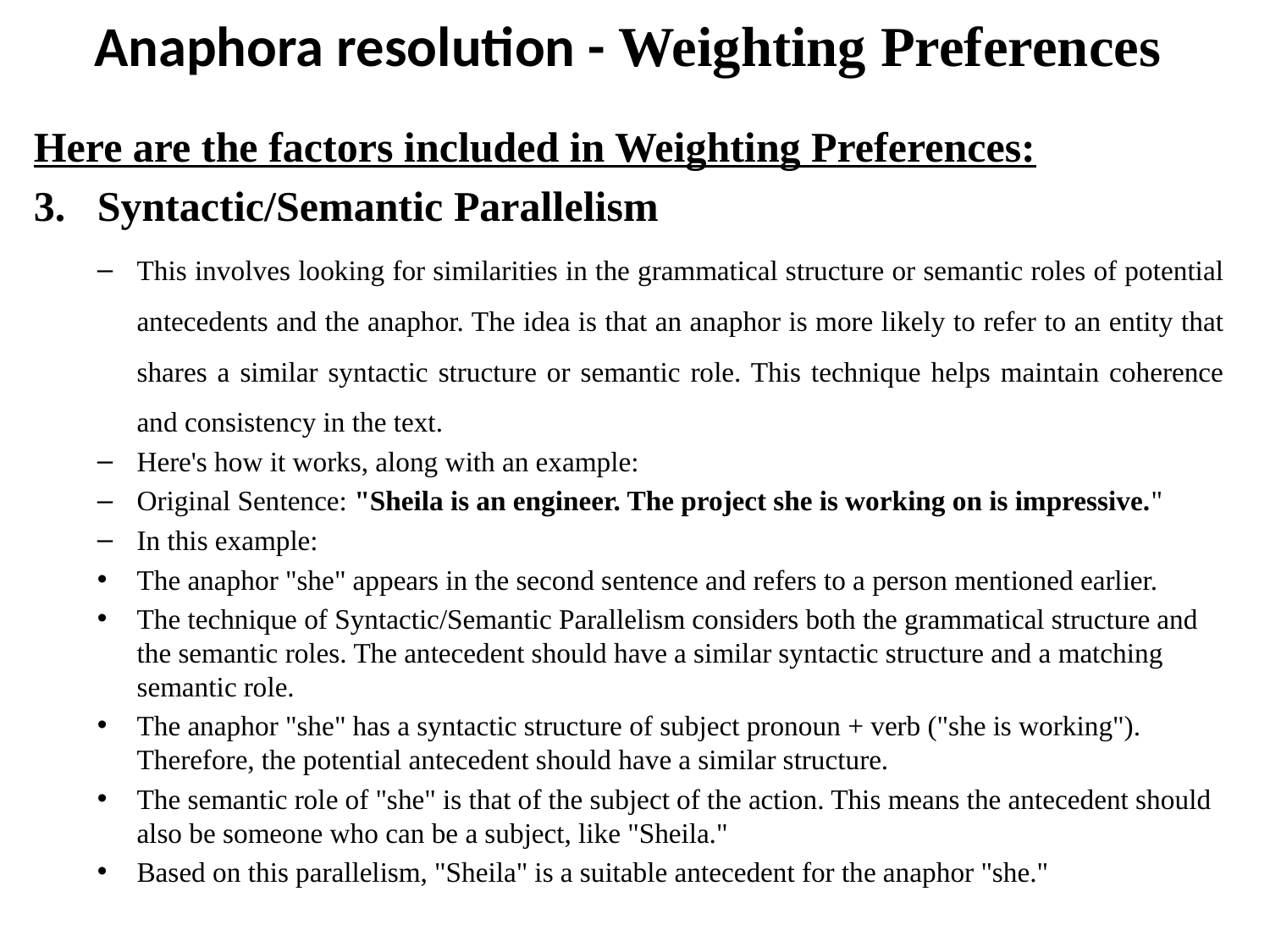

# Anaphora resolution - Weighting Preferences
Here are the factors included in Weighting Preferences:
Syntactic/Semantic Parallelism
This involves looking for similarities in the grammatical structure or semantic roles of potential antecedents and the anaphor. The idea is that an anaphor is more likely to refer to an entity that shares a similar syntactic structure or semantic role. This technique helps maintain coherence and consistency in the text.
Here's how it works, along with an example:
Original Sentence: "Sheila is an engineer. The project she is working on is impressive."
In this example:
The anaphor "she" appears in the second sentence and refers to a person mentioned earlier.
The technique of Syntactic/Semantic Parallelism considers both the grammatical structure and the semantic roles. The antecedent should have a similar syntactic structure and a matching semantic role.
The anaphor "she" has a syntactic structure of subject pronoun + verb ("she is working"). Therefore, the potential antecedent should have a similar structure.
The semantic role of "she" is that of the subject of the action. This means the antecedent should also be someone who can be a subject, like "Sheila."
Based on this parallelism, "Sheila" is a suitable antecedent for the anaphor "she."